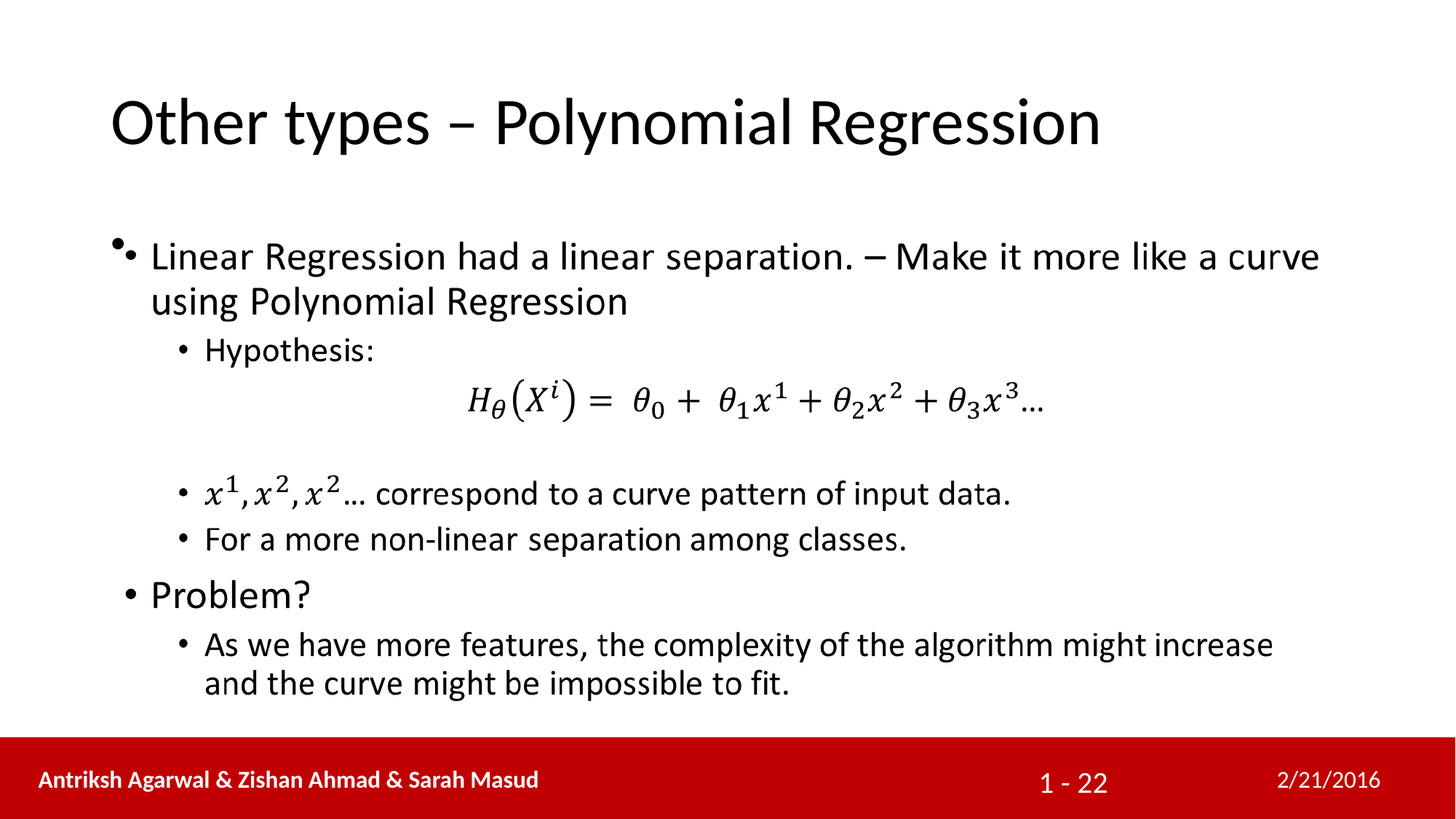

# Other types – Polynomial Regression

     Antriksh Agarwal & Zishan Ahmad & Sarah Masud
2/21/2016
1 - 22